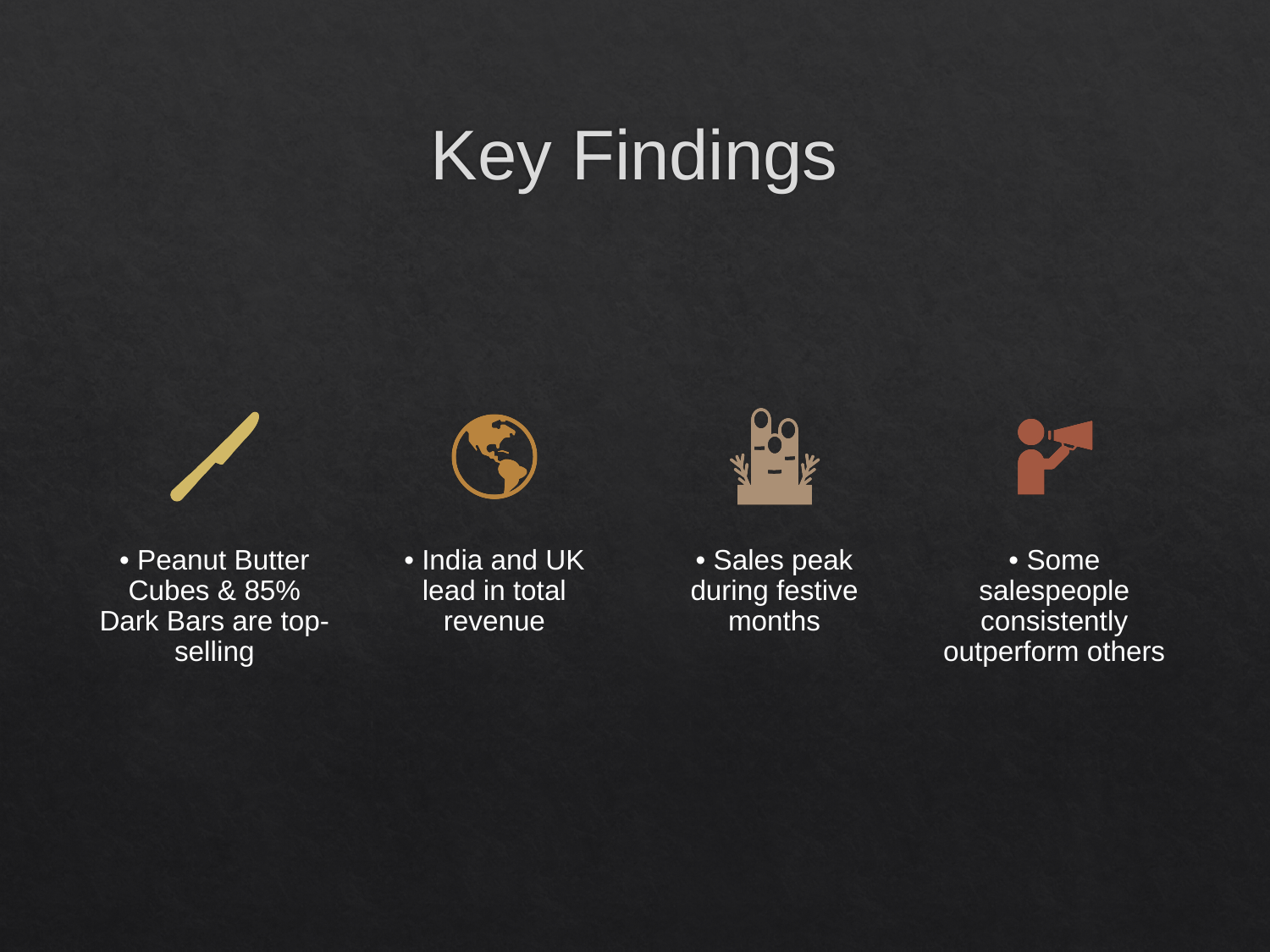

# Key Findings
• Peanut Butter Cubes & 85% Dark Bars are top-selling
• India and UK lead in total revenue
• Sales peak during festive months
• Some salespeople consistently outperform others